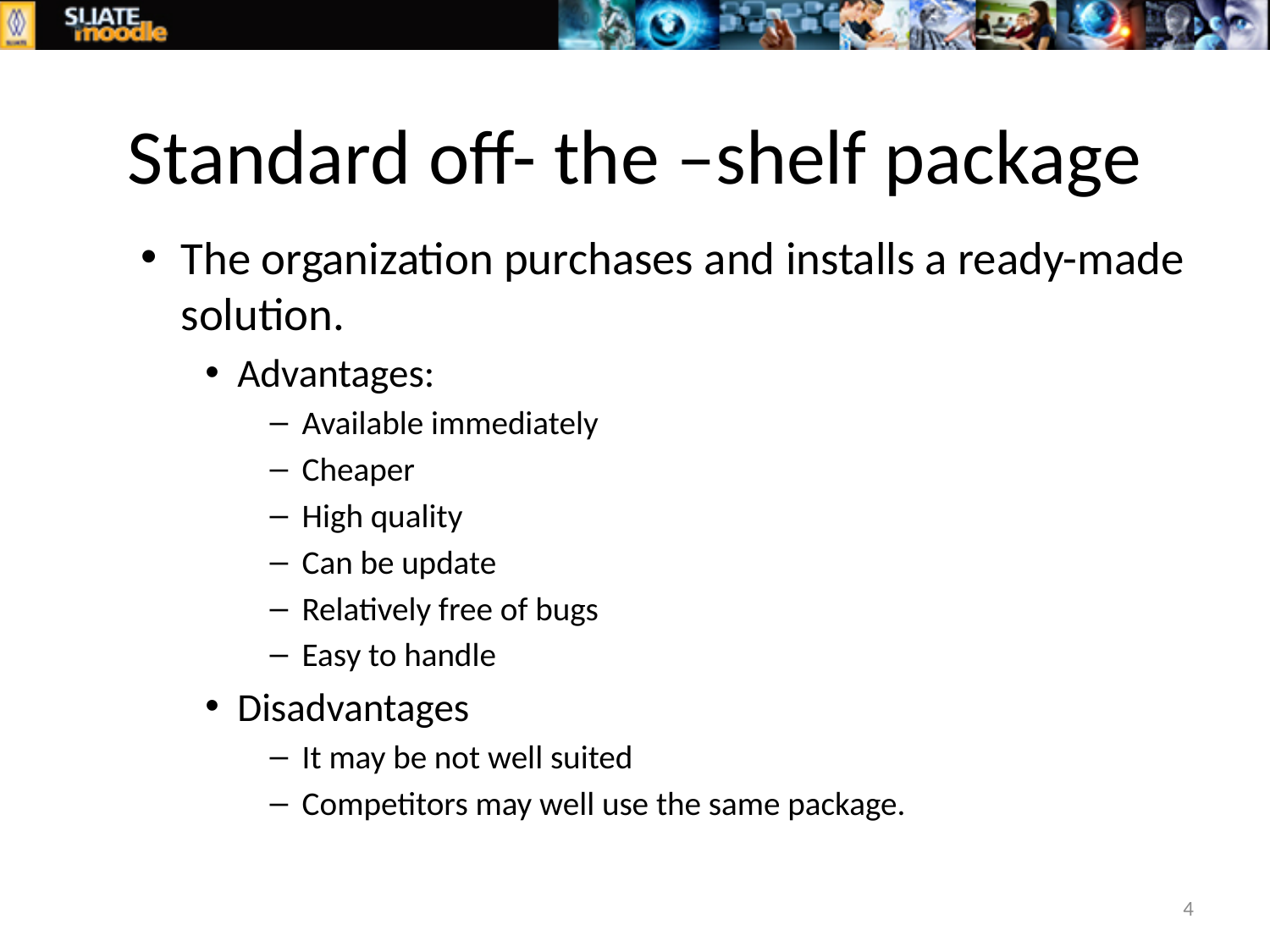

# Standard off- the –shelf package
The organization purchases and installs a ready-made solution.
Advantages:
Available immediately
Cheaper
High quality
Can be update
Relatively free of bugs
Easy to handle
Disadvantages
It may be not well suited
Competitors may well use the same package.
4